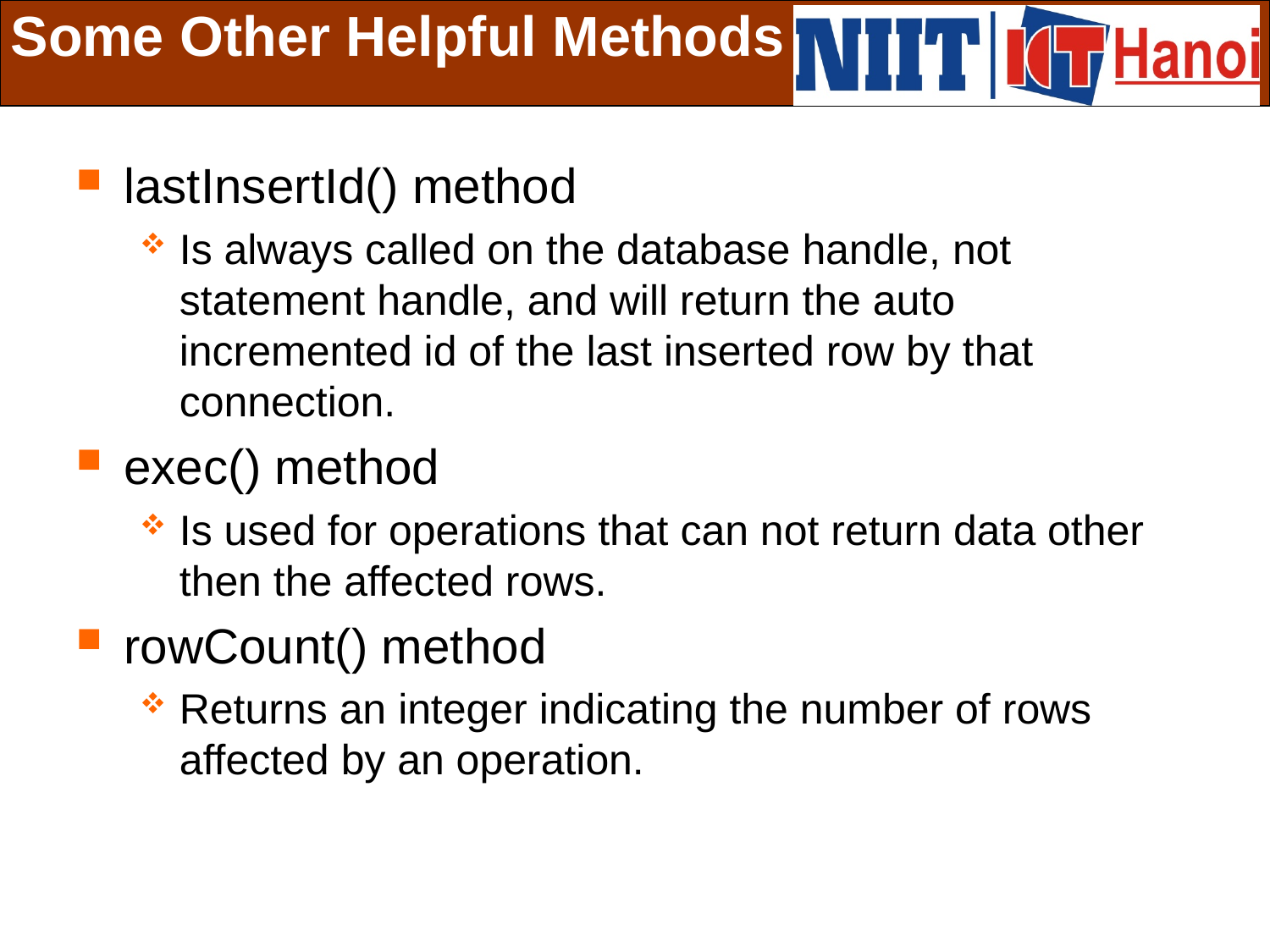

# Some Other Helpful Methods
lastInsertId() method
Is always called on the database handle, not statement handle, and will return the auto incremented id of the last inserted row by that connection.
exec() method
Is used for operations that can not return data other then the affected rows.
rowCount() method
Returns an integer indicating the number of rows affected by an operation.
 Slide 18 of 19